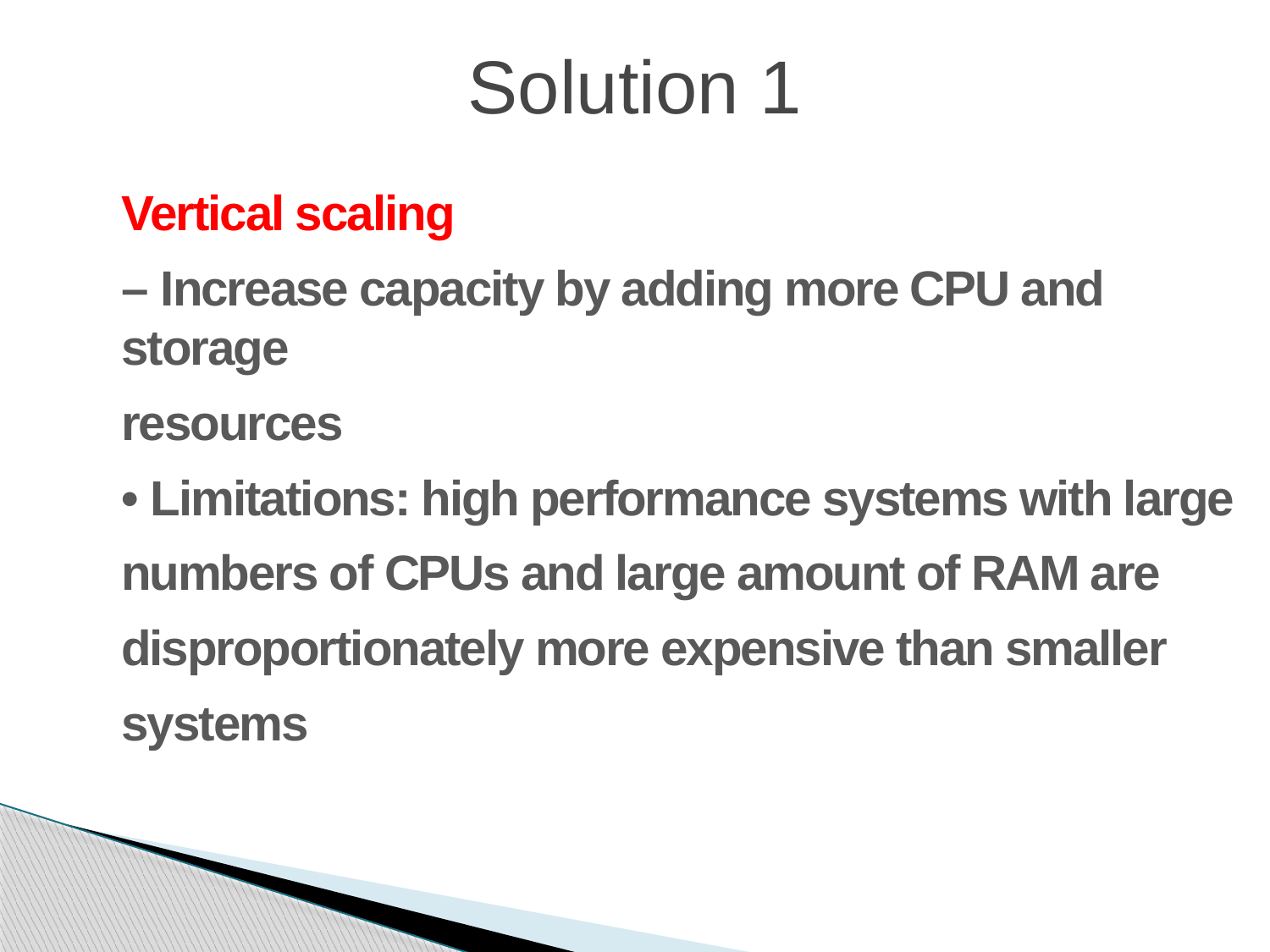

# Solution 1
Vertical scaling
– Increase capacity by adding more CPU and storage
resources
• Limitations: high performance systems with large
numbers of CPUs and large amount of RAM are
disproportionately more expensive than smaller
systems